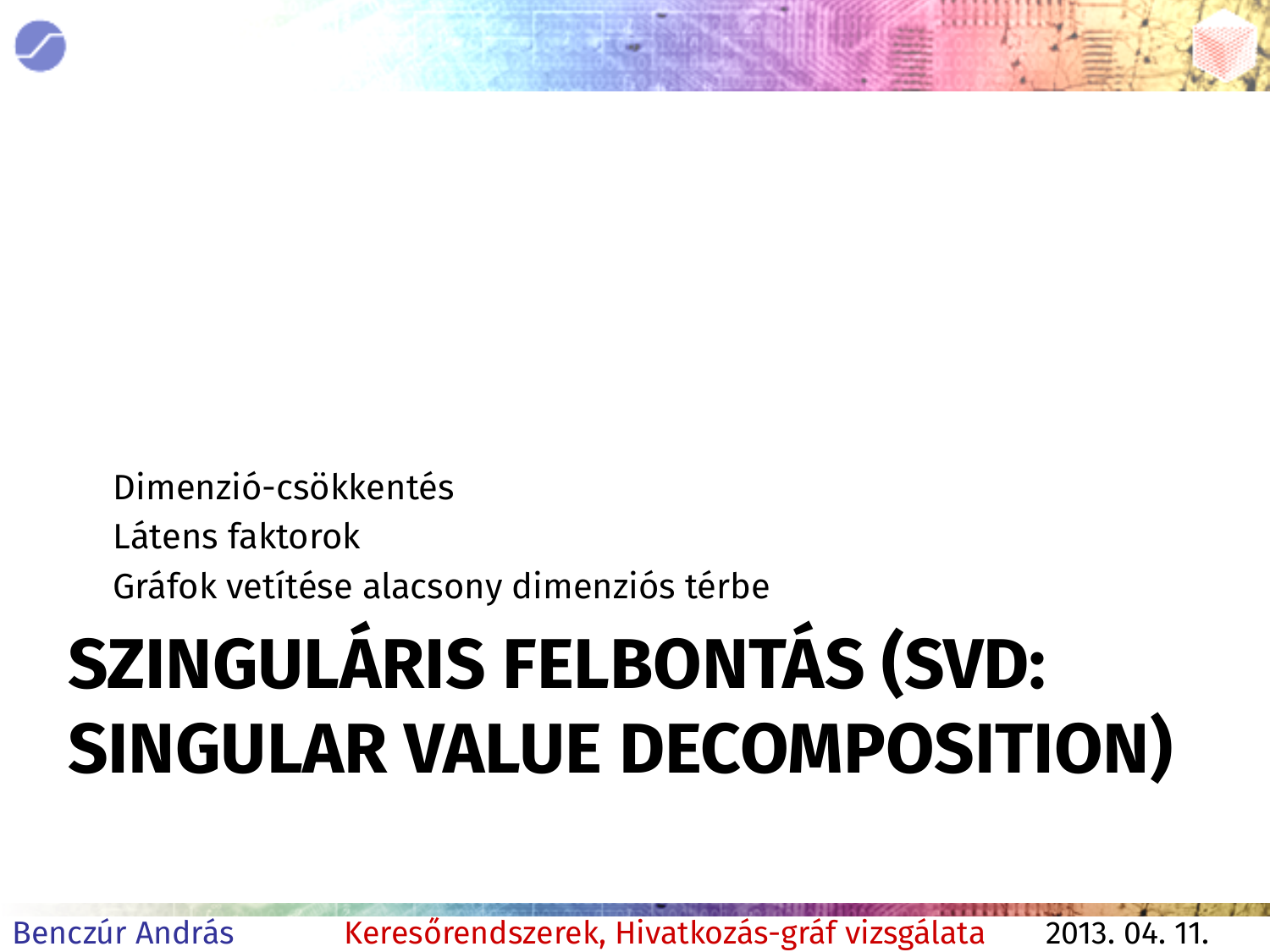

Dimenzió-csökkentés
Látens faktorok
Gráfok vetítése alacsony dimenziós térbe
# Szinguláris felbontás (SVD: Singular value decomposition)